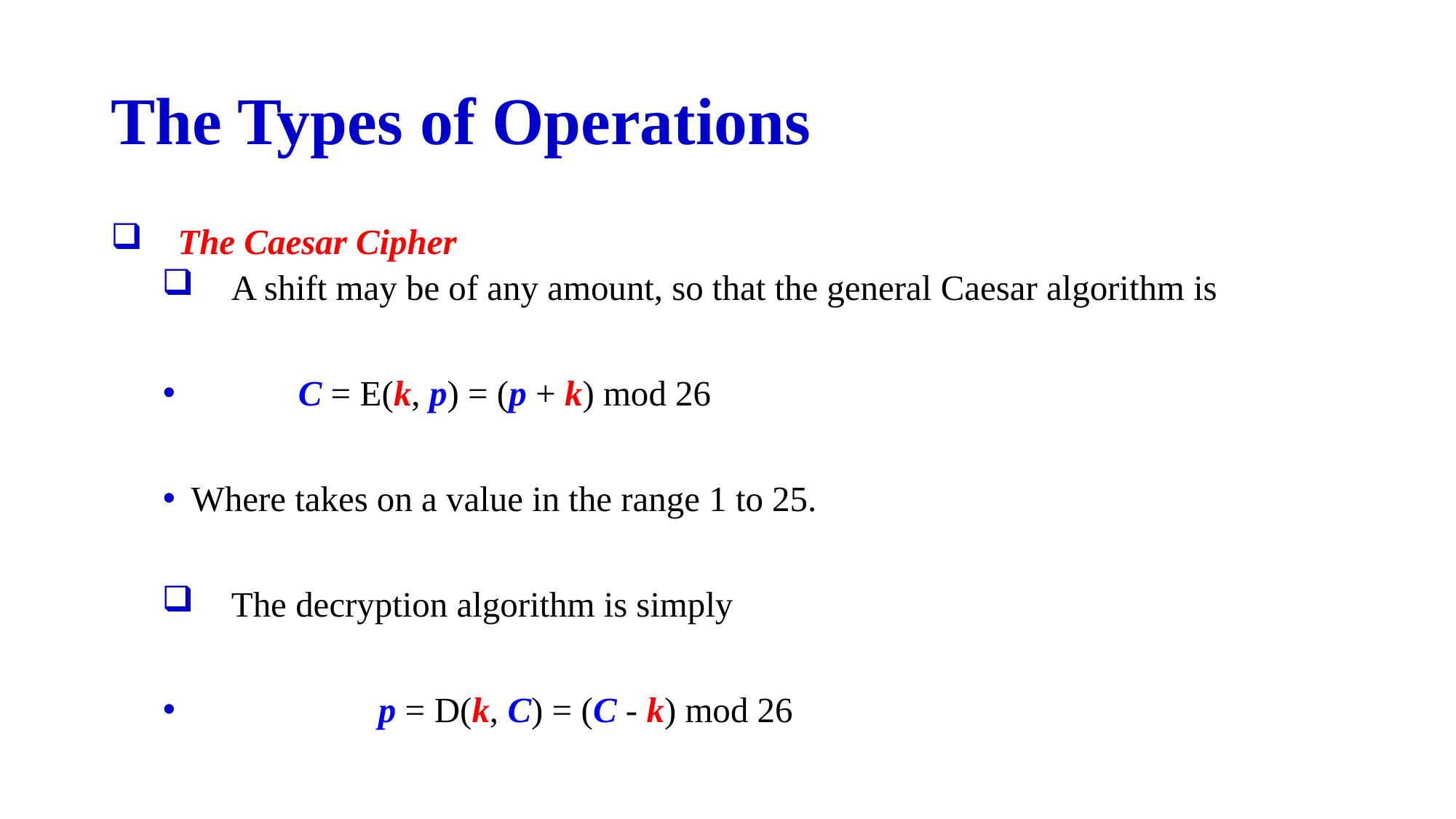

# The Types of Operations
The Caesar Cipher
A shift may be of any amount, so that the general Caesar algorithm is

		C = E(k, p) = (p + k) mod 26

Where takes on a value in the range 1 to 25.

The decryption algorithm is simply

	         p = D(k, C) = (C - k) mod 26